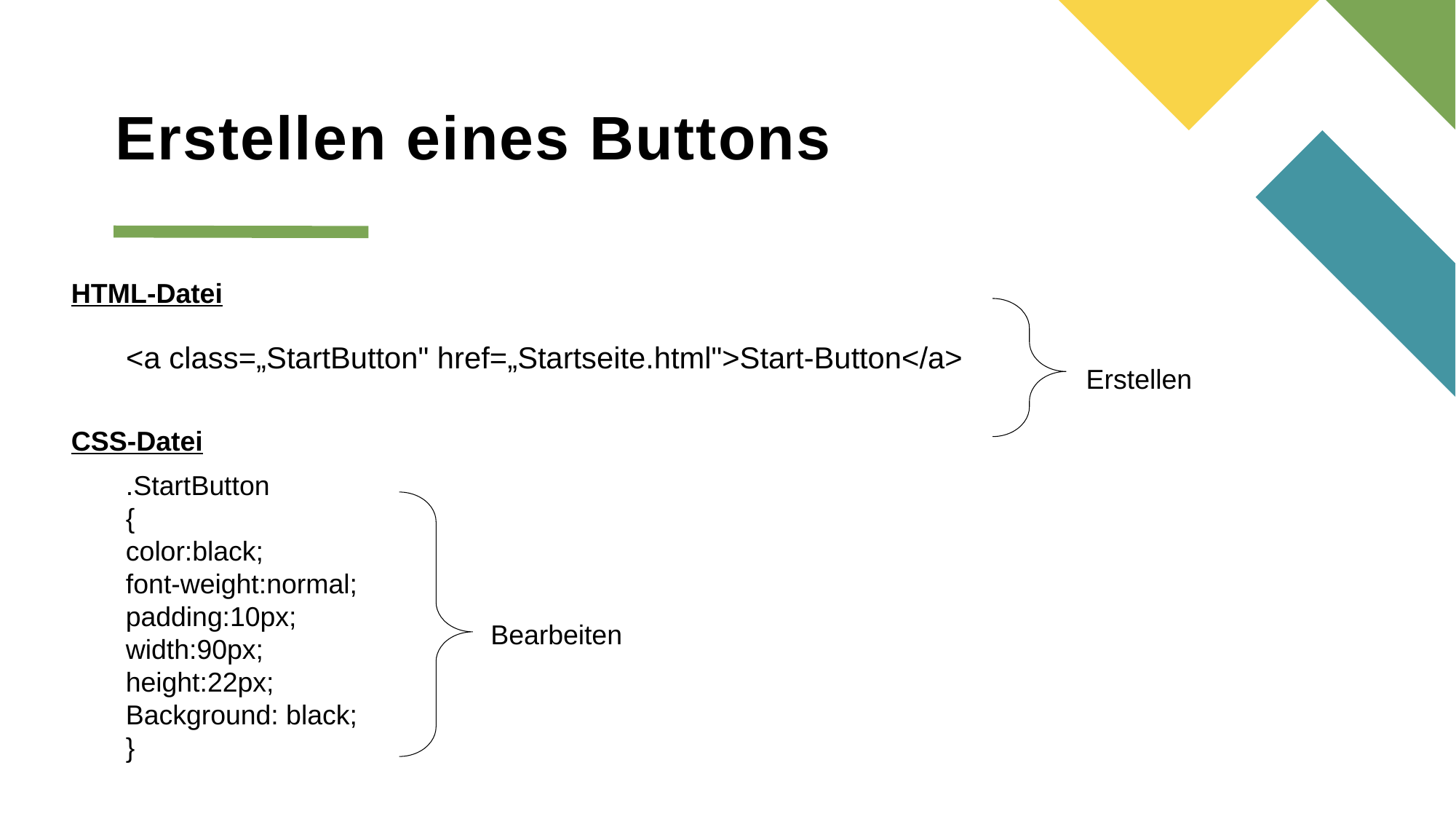

<a class="cssbutton" href="test.html">CSS-Button</a>
# Erstellen eines Buttons
HTML-Datei

<a class=„StartButton" href=„Startseite.html">Start-Button</a>
Erstellen
CSS-Datei
.StartButton
{
color:black;
font-weight:normal;
padding:10px;
width:90px;
height:22px;
Background: black;
}

Bearbeiten